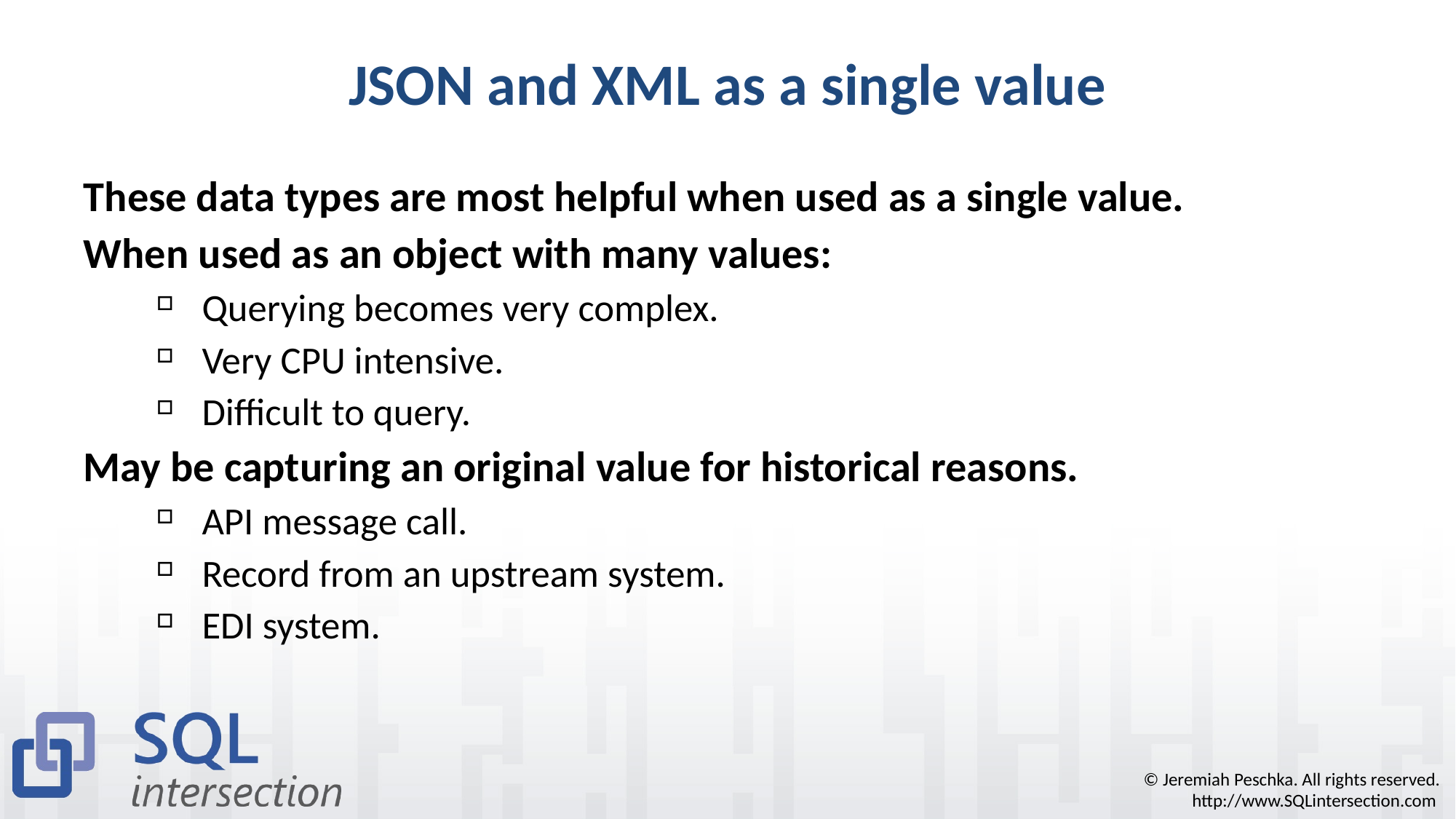

# JSON and XML as a single value
These data types are most helpful when used as a single value.
When used as an object with many values:
Querying becomes very complex.
Very CPU intensive.
Difficult to query.
May be capturing an original value for historical reasons.
API message call.
Record from an upstream system.
EDI system.